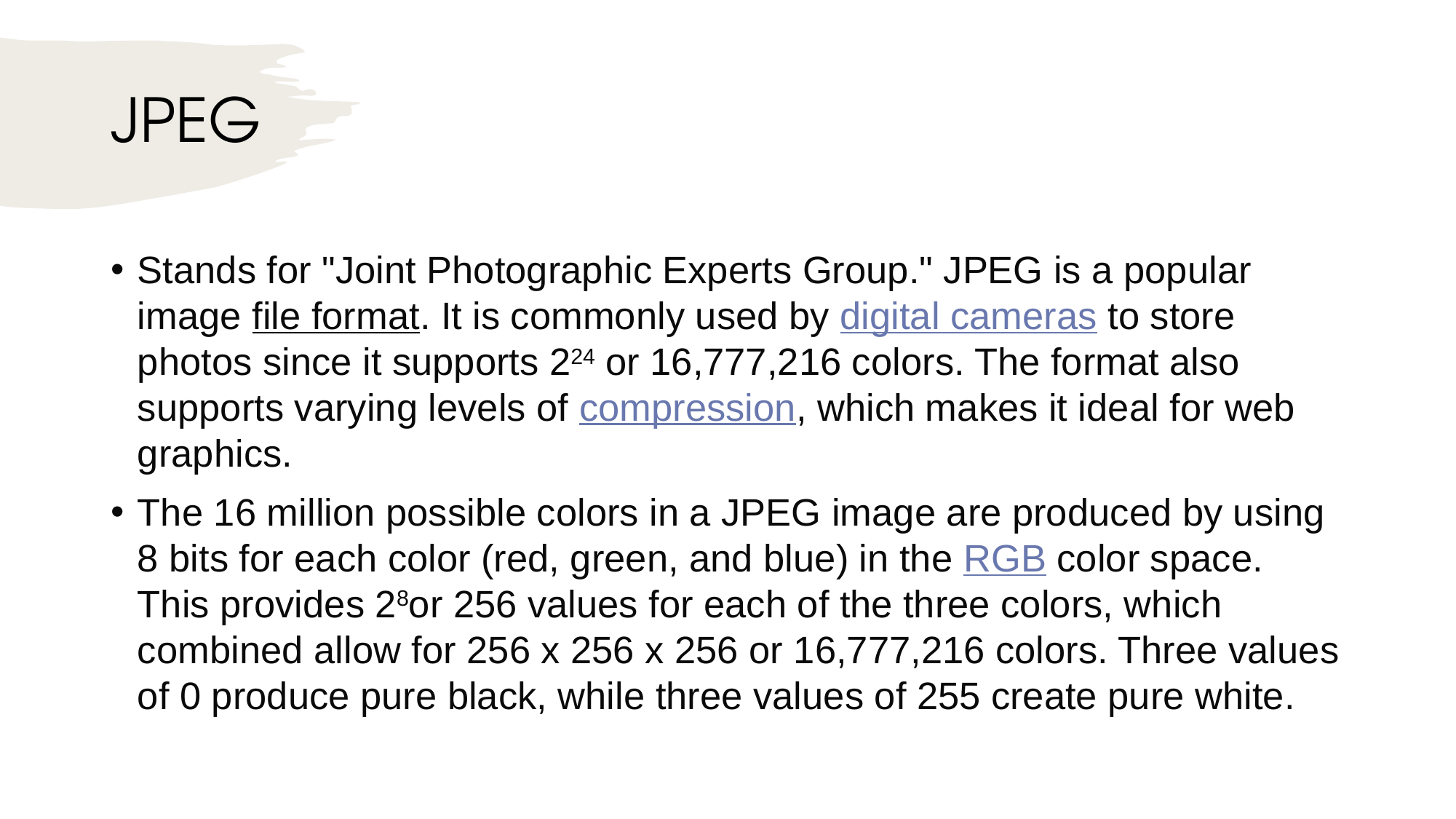

# JPEG
Stands for "Joint Photographic Experts Group." JPEG is a popular image file format. It is commonly used by digital cameras to store photos since it supports 224 or 16,777,216 colors. The format also supports varying levels of compression, which makes it ideal for web graphics.
The 16 million possible colors in a JPEG image are produced by using 8 bits for each color (red, green, and blue) in the RGB color space. This provides 28or 256 values for each of the three colors, which combined allow for 256 x 256 x 256 or 16,777,216 colors. Three values of 0 produce pure black, while three values of 255 create pure white.